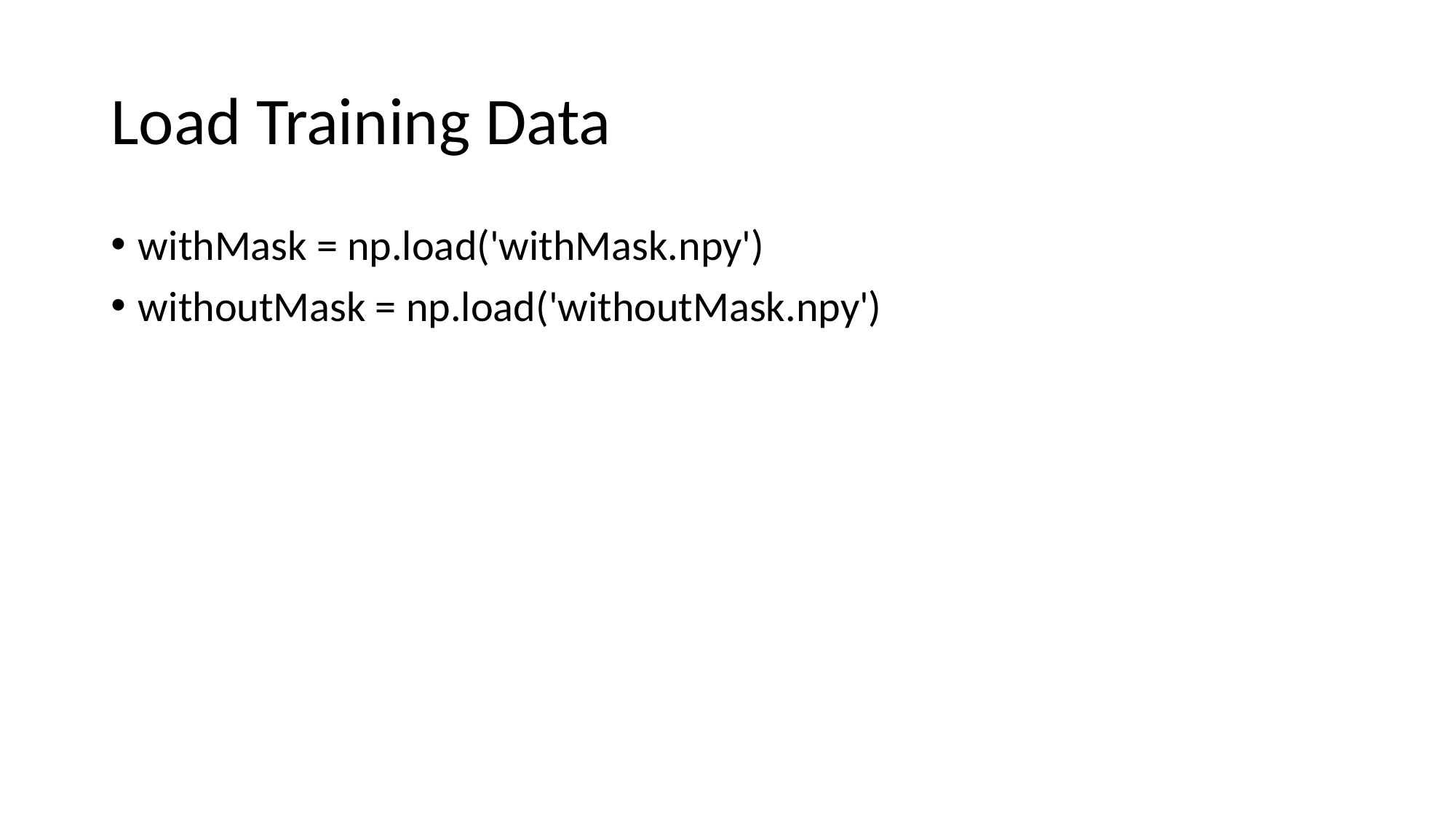

# Load Training Data
withMask = np.load('withMask.npy')
withoutMask = np.load('withoutMask.npy')